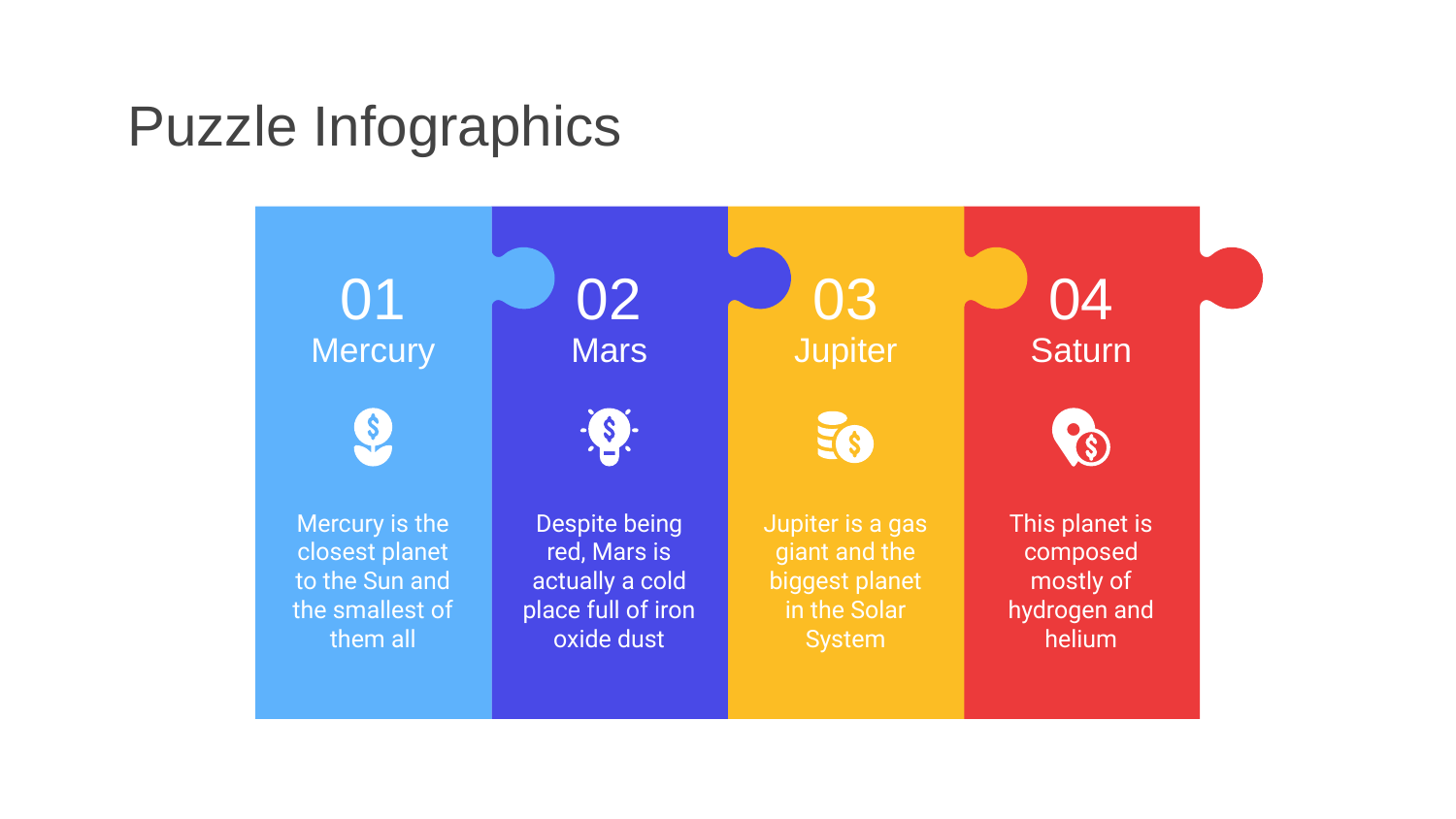

# Puzzle Infographics

01
Mercury

Mercury is the closest planet to the Sun and the smallest of them all

02
Mars

Despite being red, Mars is actually a cold place full of iron oxide dust

03
Jupiter

Jupiter is a gas giant and the biggest planet in the Solar System

04
Saturn

This planet is composed mostly of hydrogen and helium